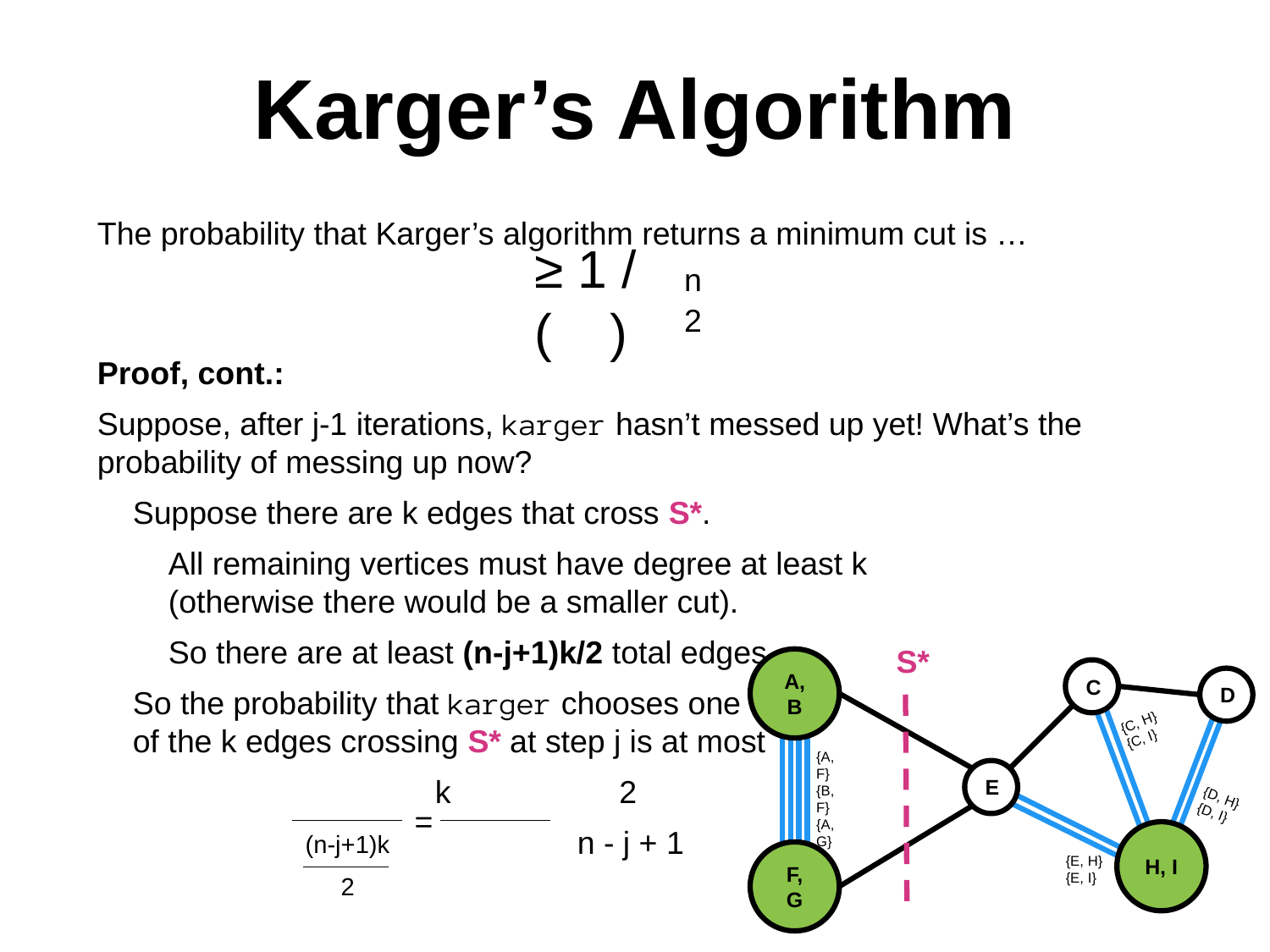

Karger’s Algorithm
The probability that Karger’s algorithm returns a minimum cut is …

Proof, cont.:

Suppose, after j-1 iterations, karger hasn’t messed up yet! What’s the
probability of messing up now?

    Suppose there are k edges that cross S*.

        All remaining vertices must have degree at least k
        (otherwise there would be a smaller cut).

        So there are at least (n-j+1)k/2 total edges.

    So the probability that karger chooses one
    of the k edges crossing S* at step j is at most

                                      k                   2

                                                      n - j + 1
≥ 1 / (    )
n
2
S*
A, B
C
D
{C, H}
{C, I}
{A, F}
{B, F}
{A, G}
{B, G}
E
{D, H}
{D, I}
=
(n-j+1)k

2
H, I
{E, H}
{E, I}
F, G